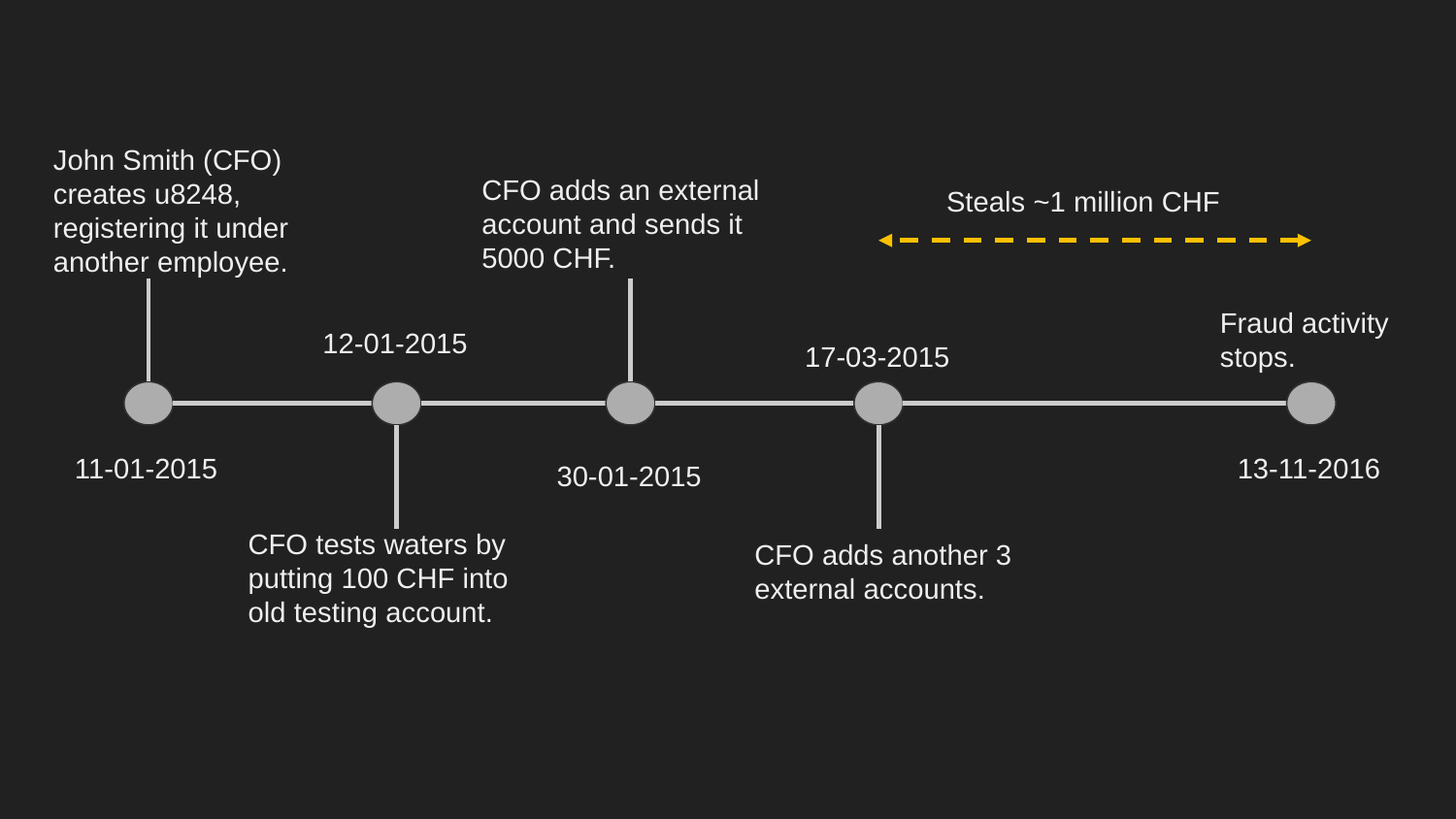

John Smith (CFO) creates u8248, registering it under another employee.
CFO adds an external account and sends it 5000 CHF.
Steals ~1 million CHF
Fraud activity stops.
12-01-2015
17-03-2015

11-01-2015
13-11-2016
30-01-2015
CFO tests waters by putting 100 CHF into old testing account.
CFO adds another 3 external accounts.